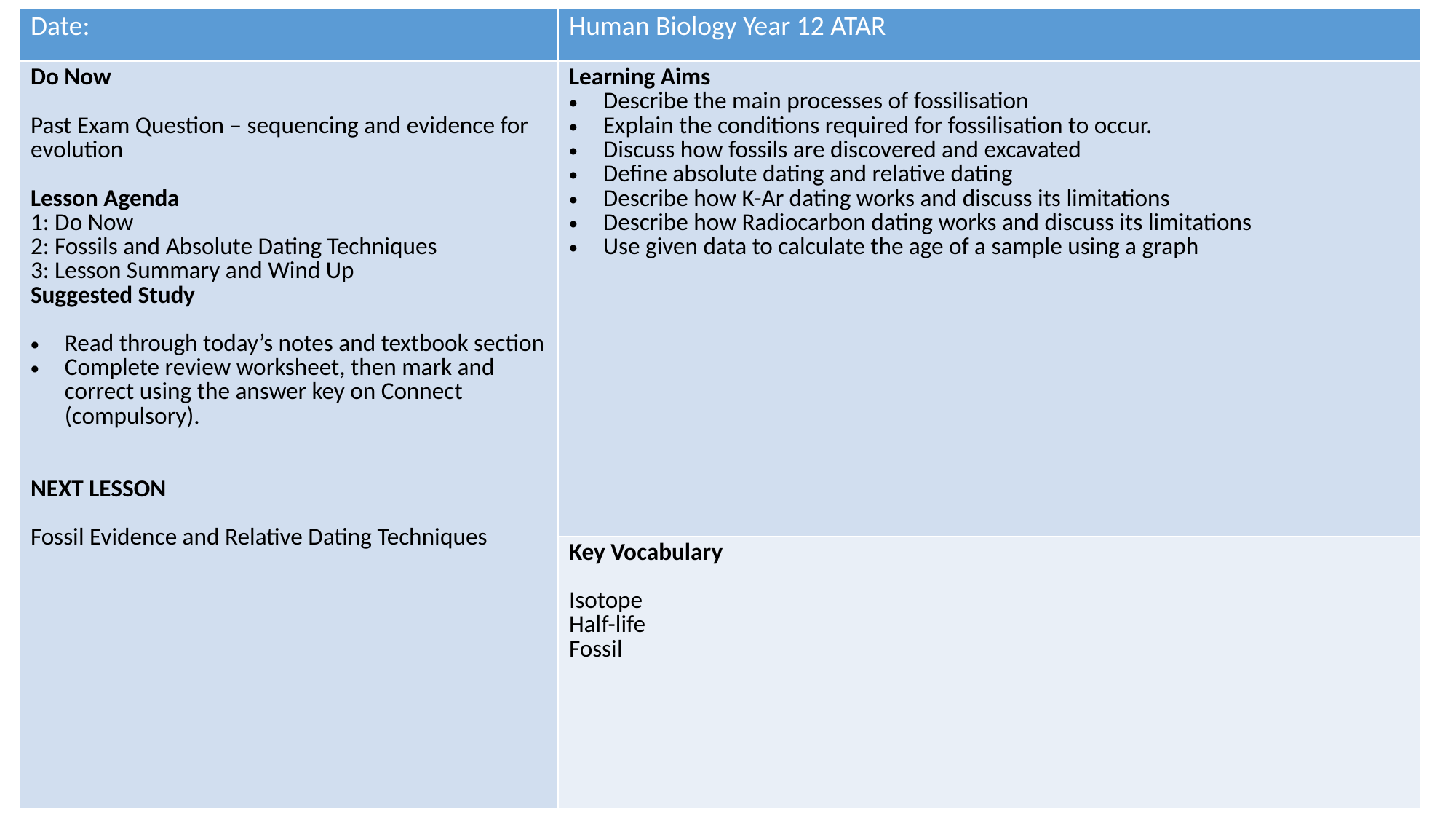

| Date: | Human Biology Year 12 ATAR |
| --- | --- |
| Do Now Past Exam Question – sequencing and evidence for evolution Lesson Agenda 1: Do Now 2: Fossils and Absolute Dating Techniques 3: Lesson Summary and Wind Up Suggested Study Read through today’s notes and textbook section Complete review worksheet, then mark and correct using the answer key on Connect (compulsory). NEXT LESSON Fossil Evidence and Relative Dating Techniques | Learning Aims Describe the main processes of fossilisation Explain the conditions required for fossilisation to occur. Discuss how fossils are discovered and excavated Define absolute dating and relative dating Describe how K-Ar dating works and discuss its limitations Describe how Radiocarbon dating works and discuss its limitations Use given data to calculate the age of a sample using a graph |
|  | Key Vocabulary Isotope Half-life Fossil |
#